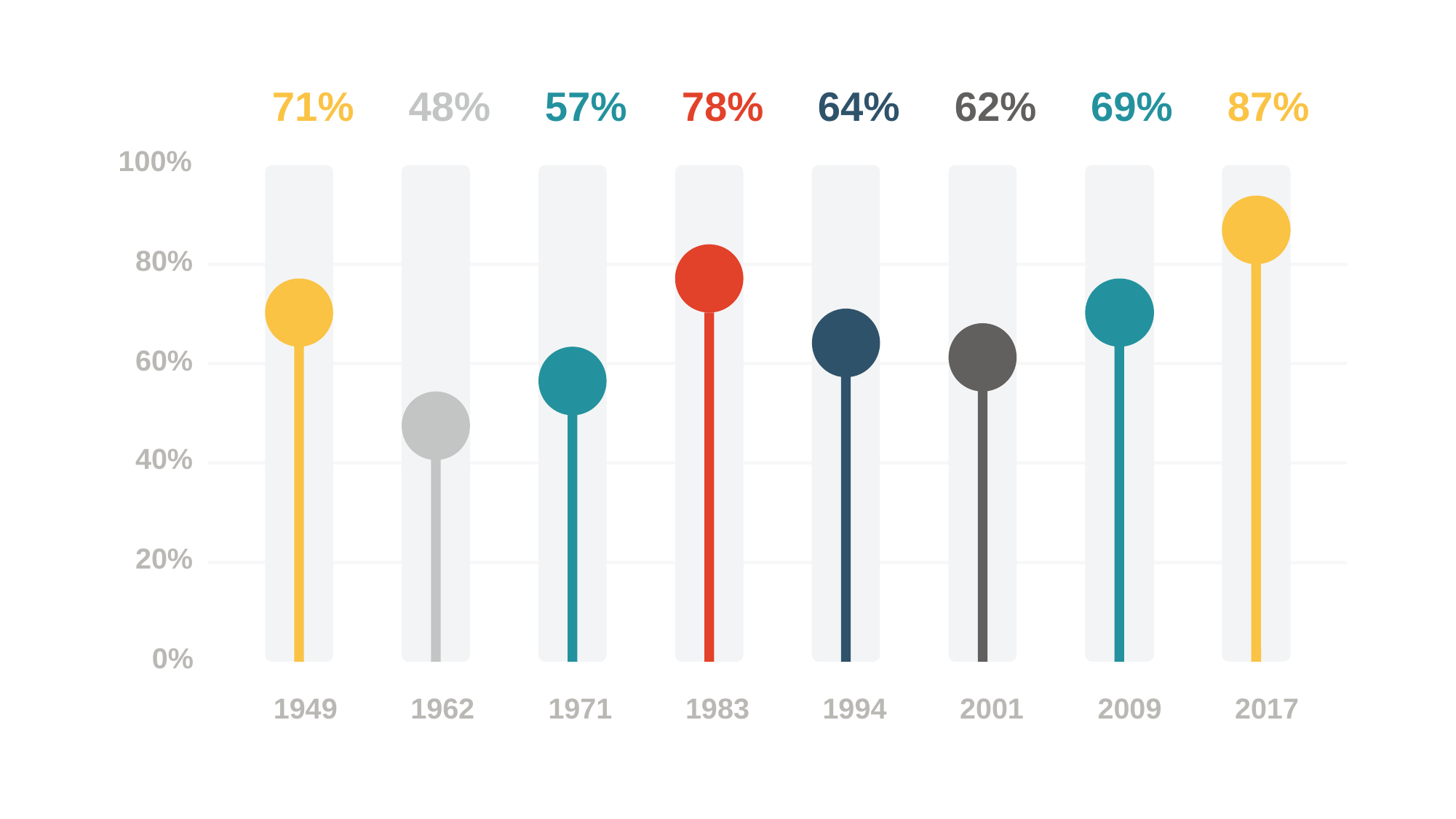

71%
48%
57%
78%
64%
62%
69%
87%
100%

80%

60%

40%

20%

0%
1949
1962
1971
1983
1994
2001
2009
2017